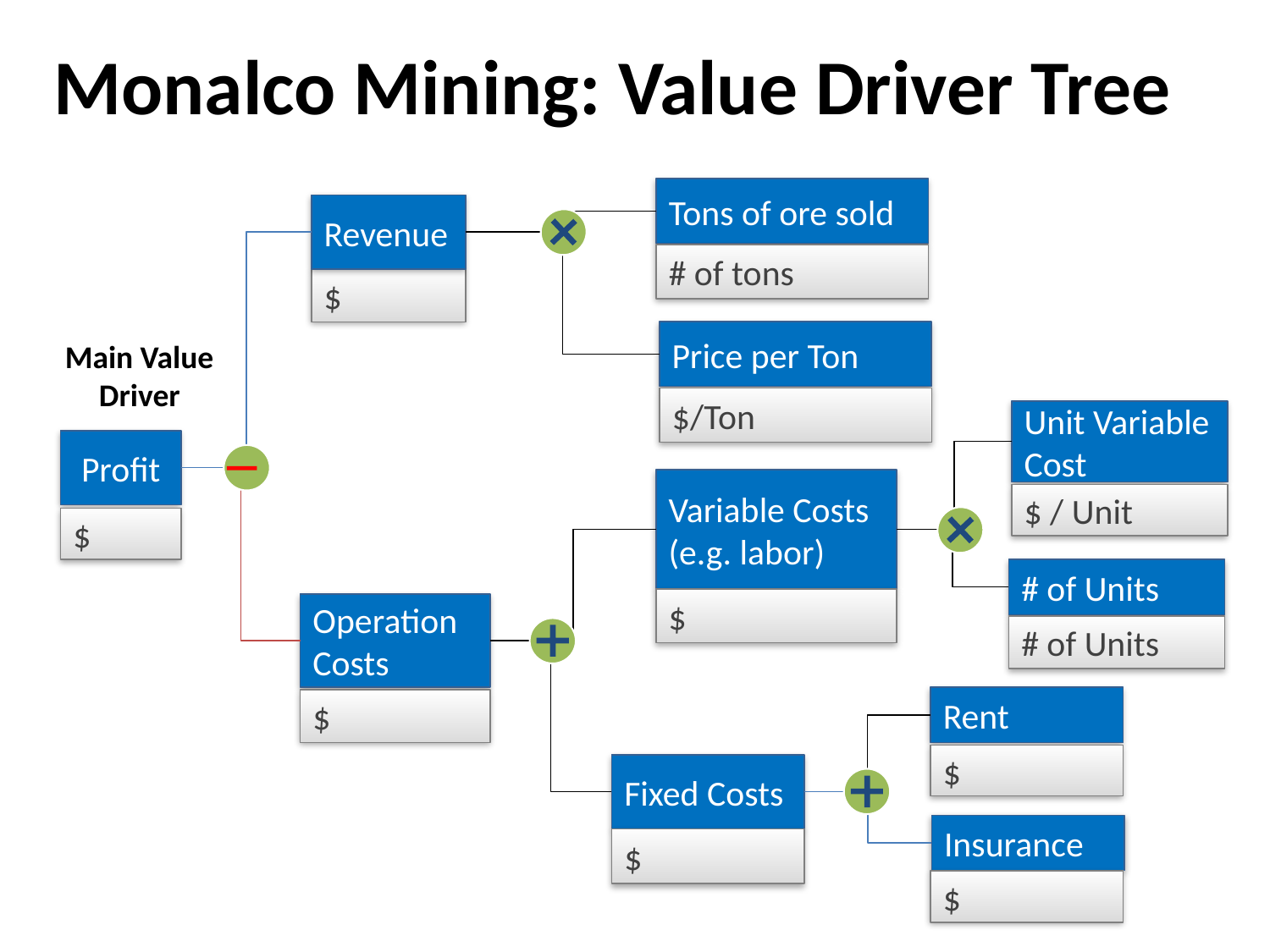

Monalco Mining: Value Driver Tree
Tons of ore sold
Revenue

# of tons
$
Price per Ton
Main Value Driver
$/Ton
Unit Variable Cost
Profit
|
Variable Costs (e.g. labor)
$ / Unit

$
# of Units
$
Operation Costs
# of Units

Rent
$
$
Fixed Costs

Insurance
$
$